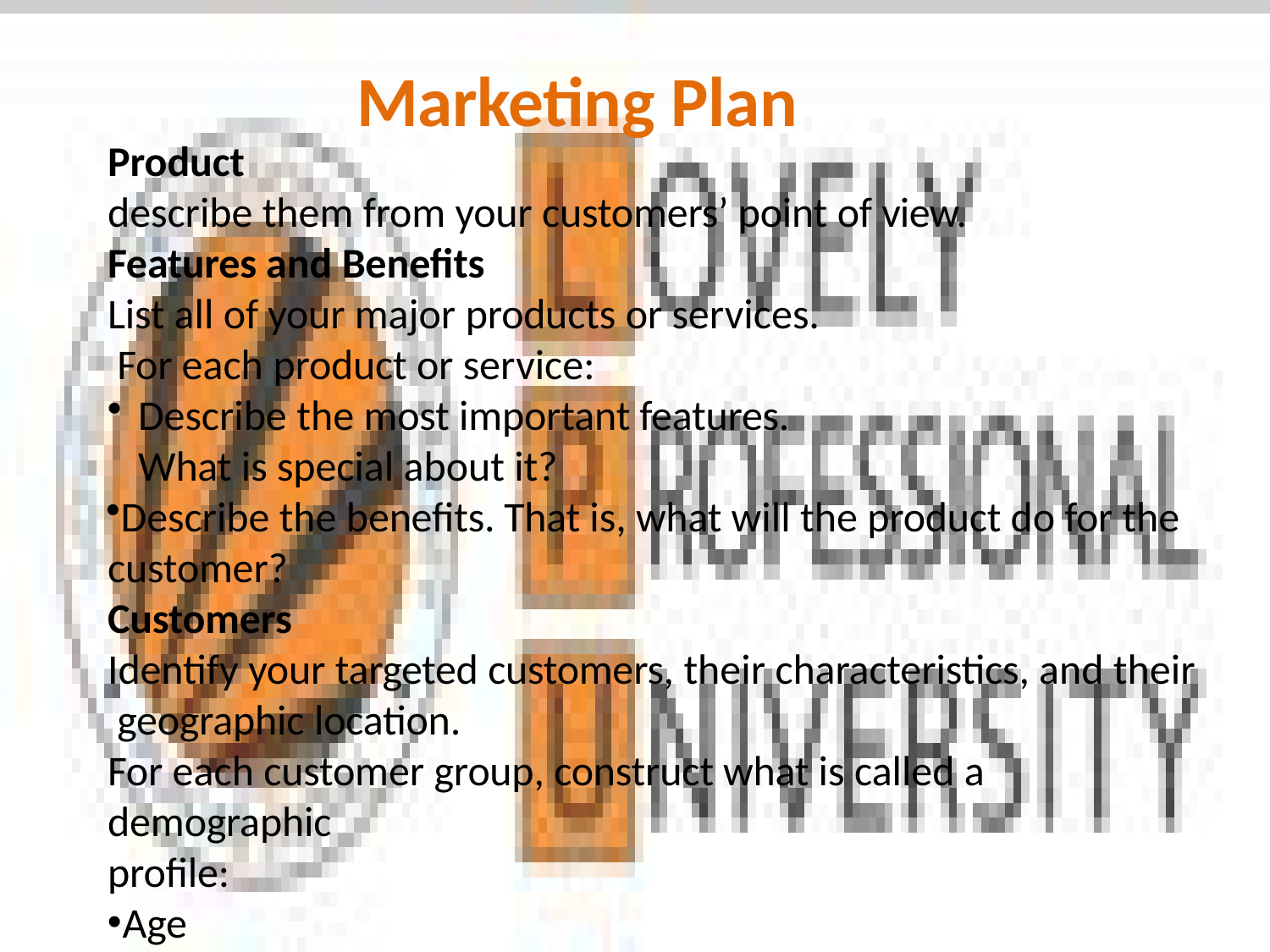

# Marketing Plan
Product
describe them from your customers’ point of view.
Features and Benefits
List all of your major products or services.  For each product or service:
Describe the most important features. What is special about it?
Describe the benefits. That is, what will the product do for the  customer?
Customers
Identify your targeted customers, their characteristics, and their  geographic location.
For each customer group, construct what is called a demographic
profile:
Age
Gender